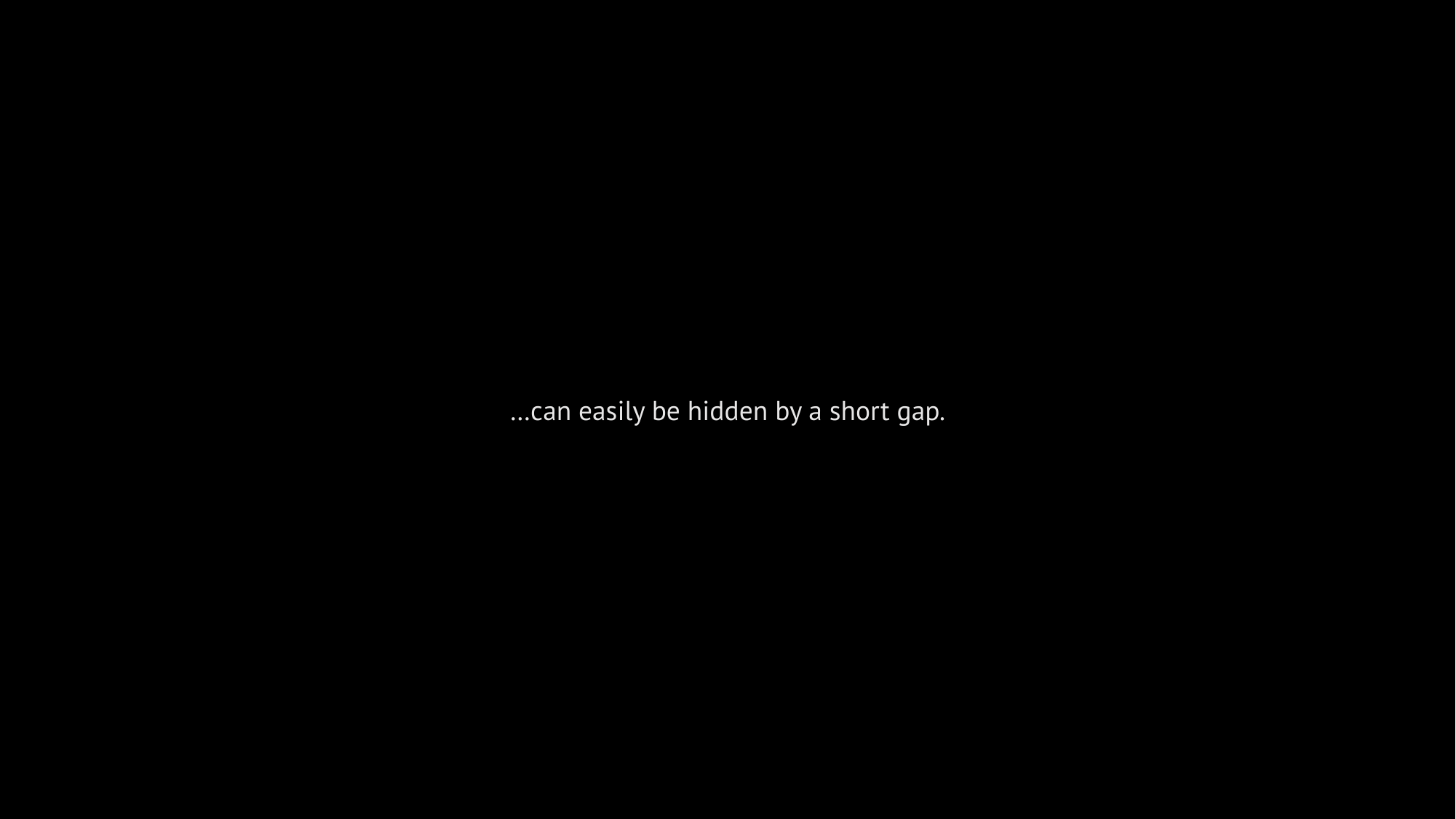

…can easily be hidden by a short gap.